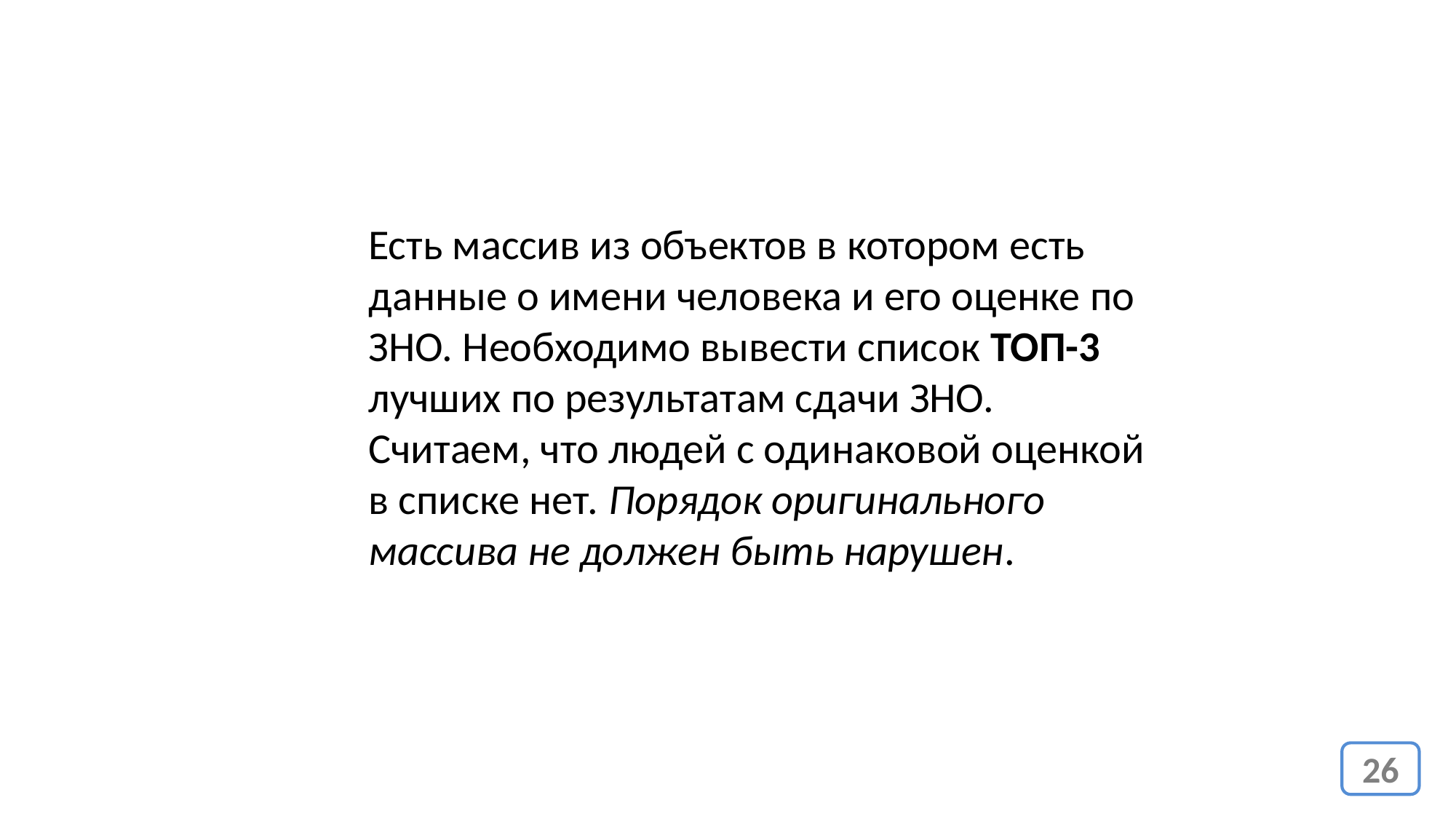

Есть массив из объектов в котором есть данные о имени человека и его оценке по ЗНО. Необходимо вывести список ТОП-3 лучших по результатам сдачи ЗНО. Считаем, что людей с одинаковой оценкой в списке нет. Порядок оригинального массива не должен быть нарушен.

26